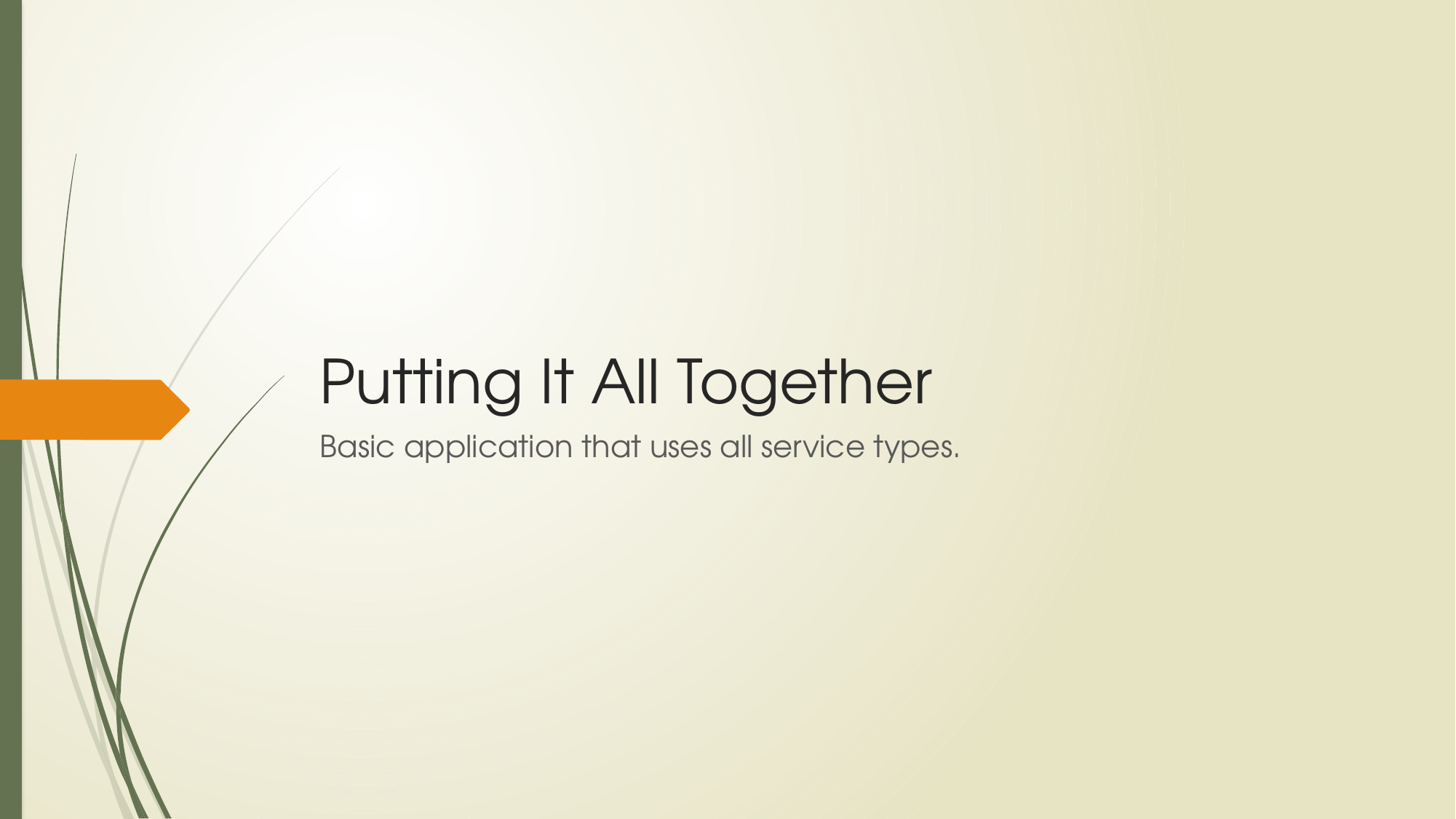

# Putting It All Together
Basic application that uses all service types.